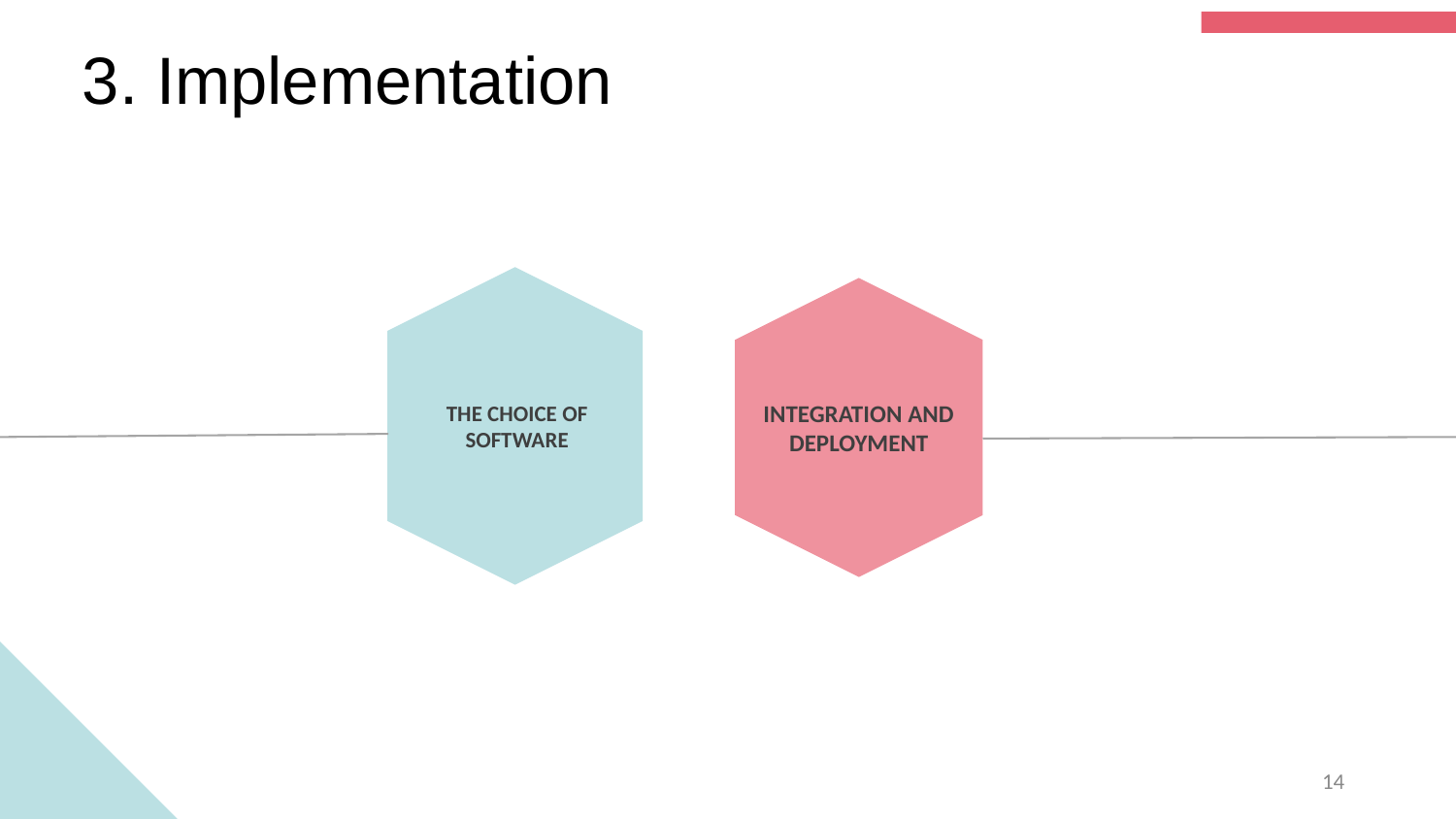

3. Implementation

THE CHOICE OF SOFTWARE

INTEGRATION AND DEPLOYMENT

14